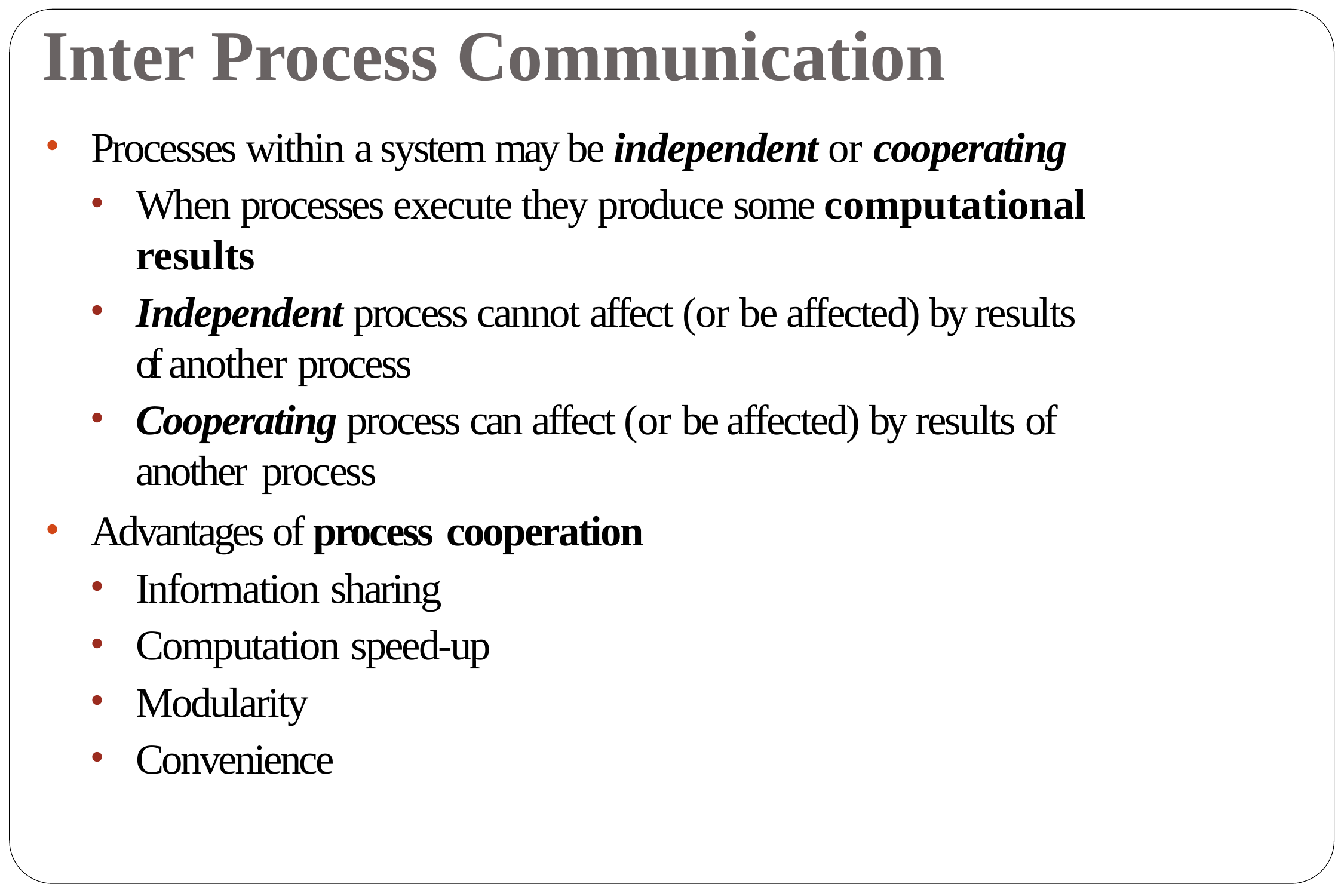

# Inter Process Communication
Processes within a system may be independent or cooperating
When processes execute they produce some computational results
Independent process cannot affect (or be affected) by results of  another process
Cooperating process can affect (or be affected) by results of  another  process
Advantages of process cooperation
Information sharing
Computation speed-up
Modularity
Convenience
33